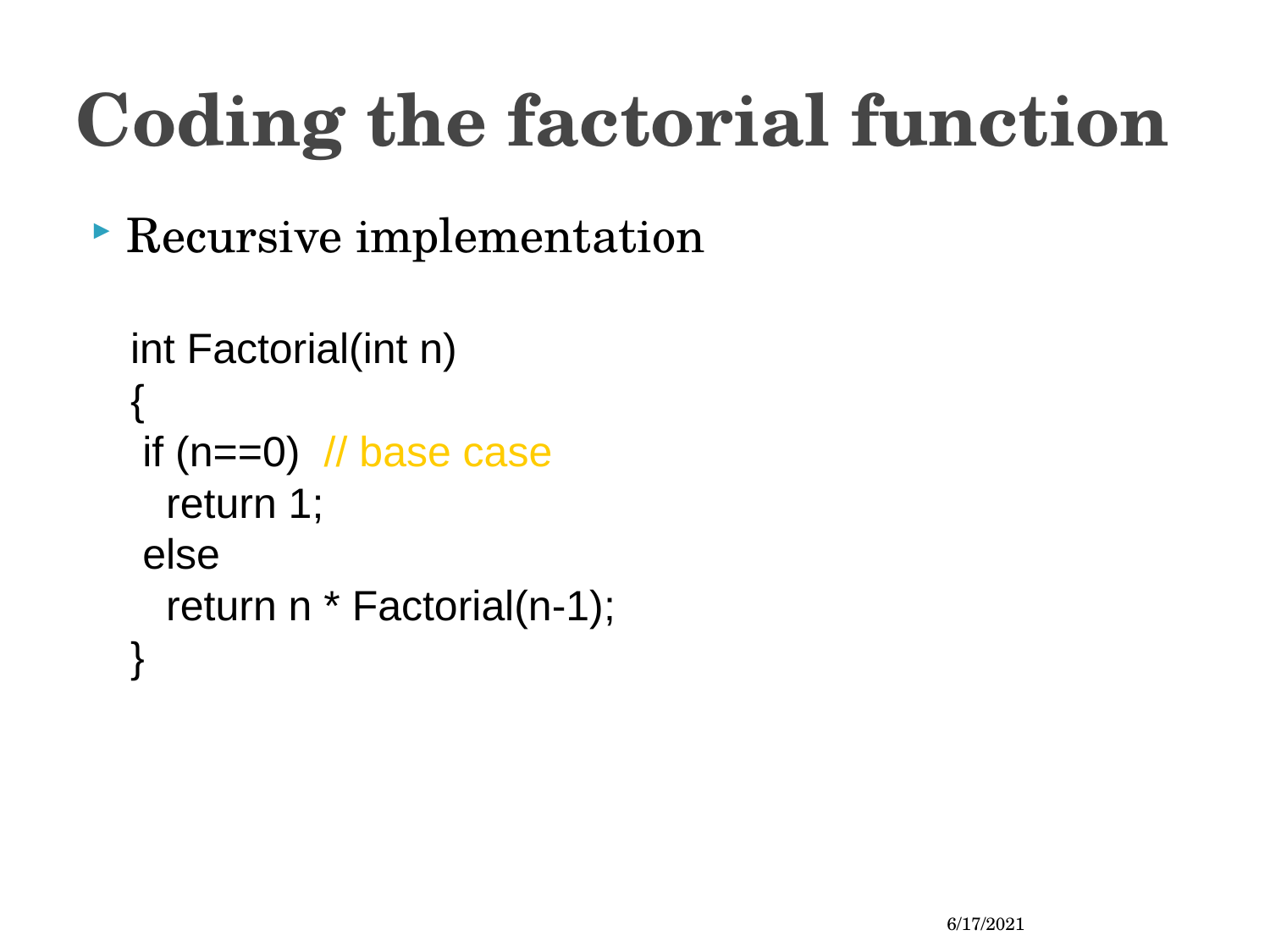

# Coding the factorial function
Recursive implementation

int Factorial(int n)
{
 if (n==0)  // base case
   return 1;
 else
   return n * Factorial(n-1);
}
JSPM's RSCOE
6/17/2021
28